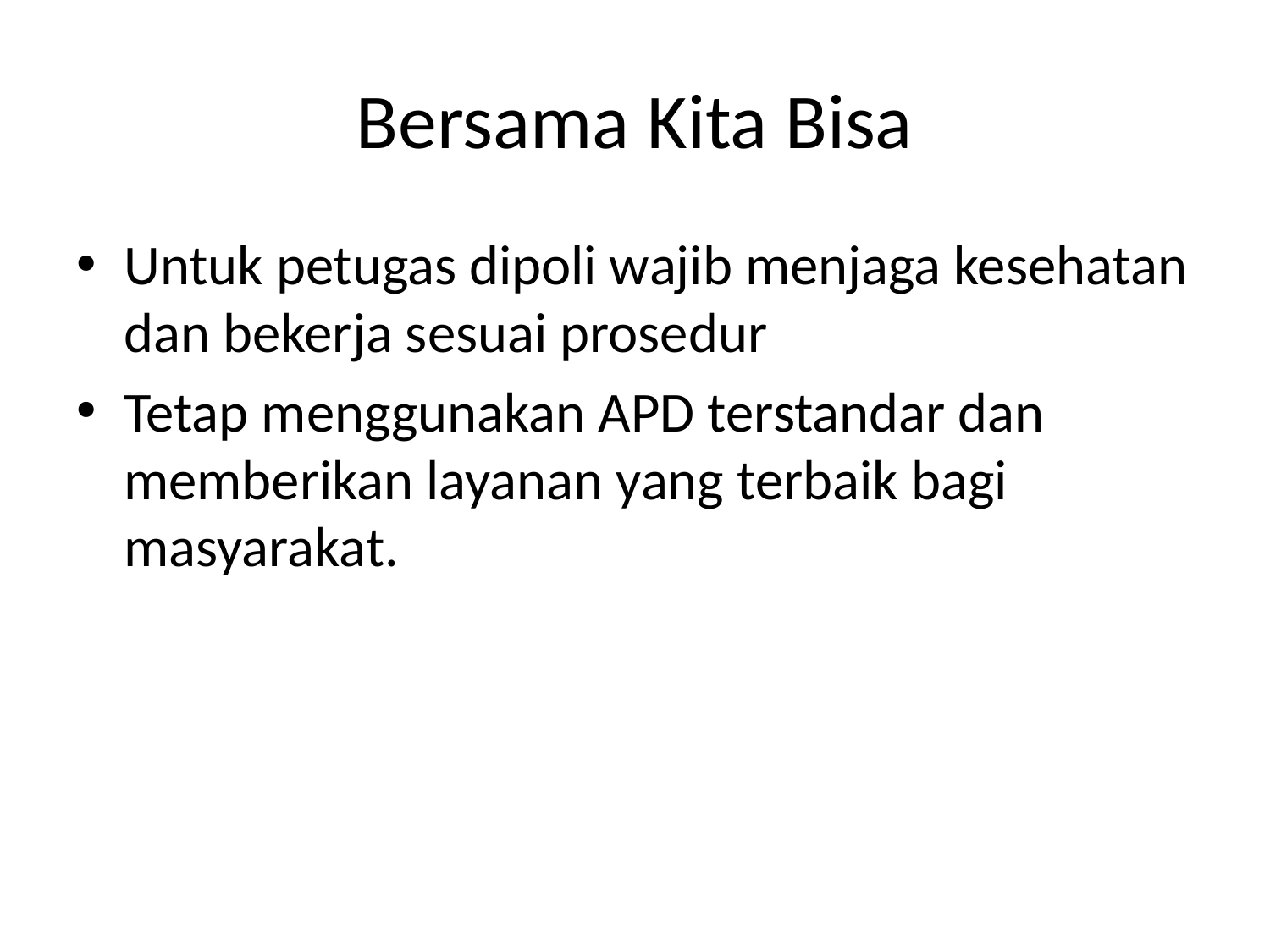

# Bersama Kita Bisa
Untuk petugas dipoli wajib menjaga kesehatan dan bekerja sesuai prosedur
Tetap menggunakan APD terstandar dan memberikan layanan yang terbaik bagi masyarakat.